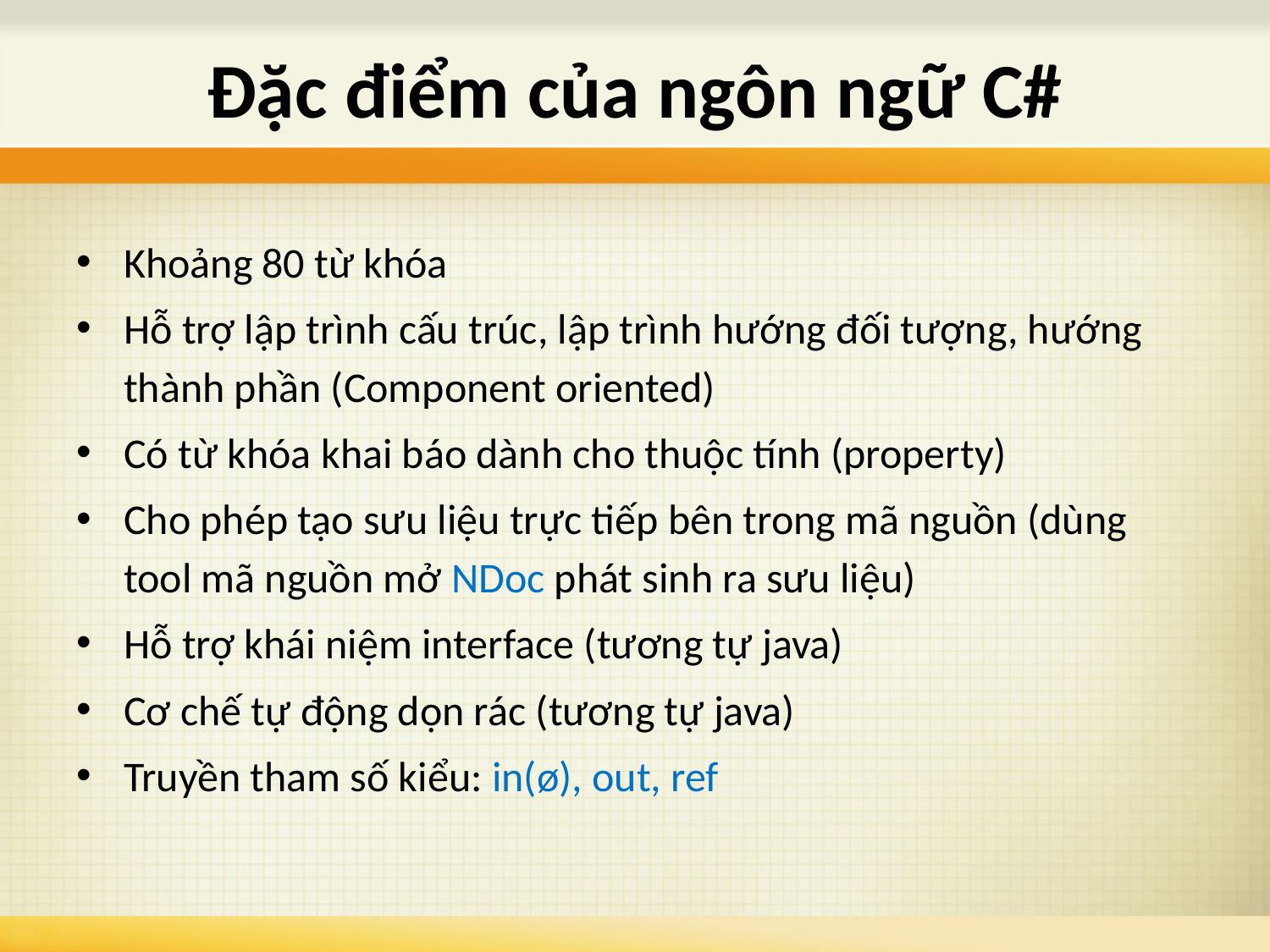

# Đặc điểm của ngôn ngữ C#
Khoảng 80 từ khóa
Hỗ trợ lập trình cấu trúc, lập trình hướng đối tượng, hướng thành phần (Component oriented)
Có từ khóa khai báo dành cho thuộc tính (property)
Cho phép tạo sưu liệu trực tiếp bên trong mã nguồn (dùng tool mã nguồn mở NDoc phát sinh ra sưu liệu)
Hỗ trợ khái niệm interface (tương tự java)
Cơ chế tự động dọn rác (tương tự java)
Truyền tham số kiểu: in(ø), out, ref